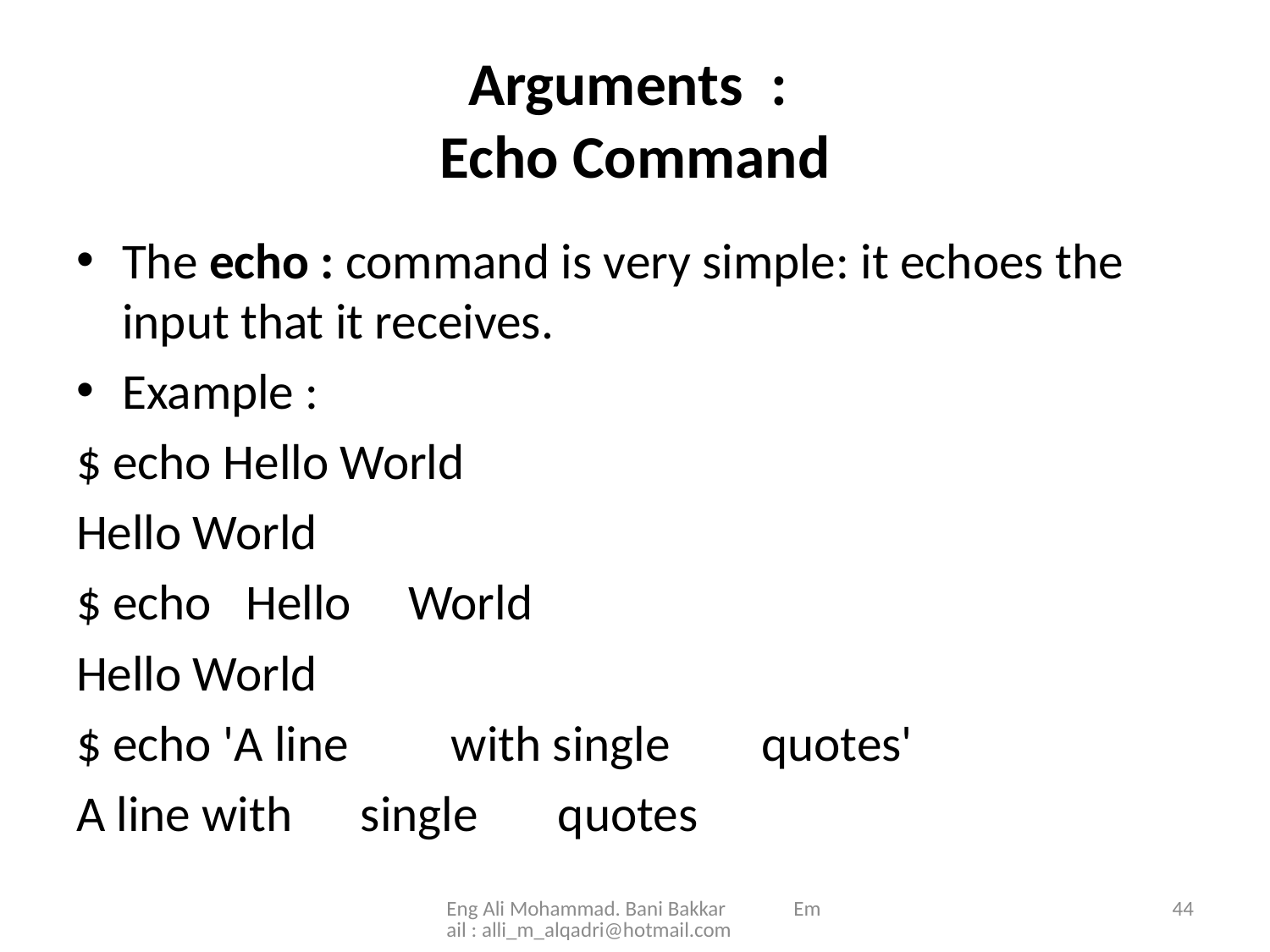

# Arguments  : Echo Command
The echo : command is very simple: it echoes the input that it receives.
Example :
$ echo Hello World
Hello World
$ echo   Hello     World
Hello World
$ echo 'A line         with single        quotes'
A line with      single       quotes
Eng Ali Mohammad. Bani Bakkar              Email : alli_m_alqadri@hotmail.com
44